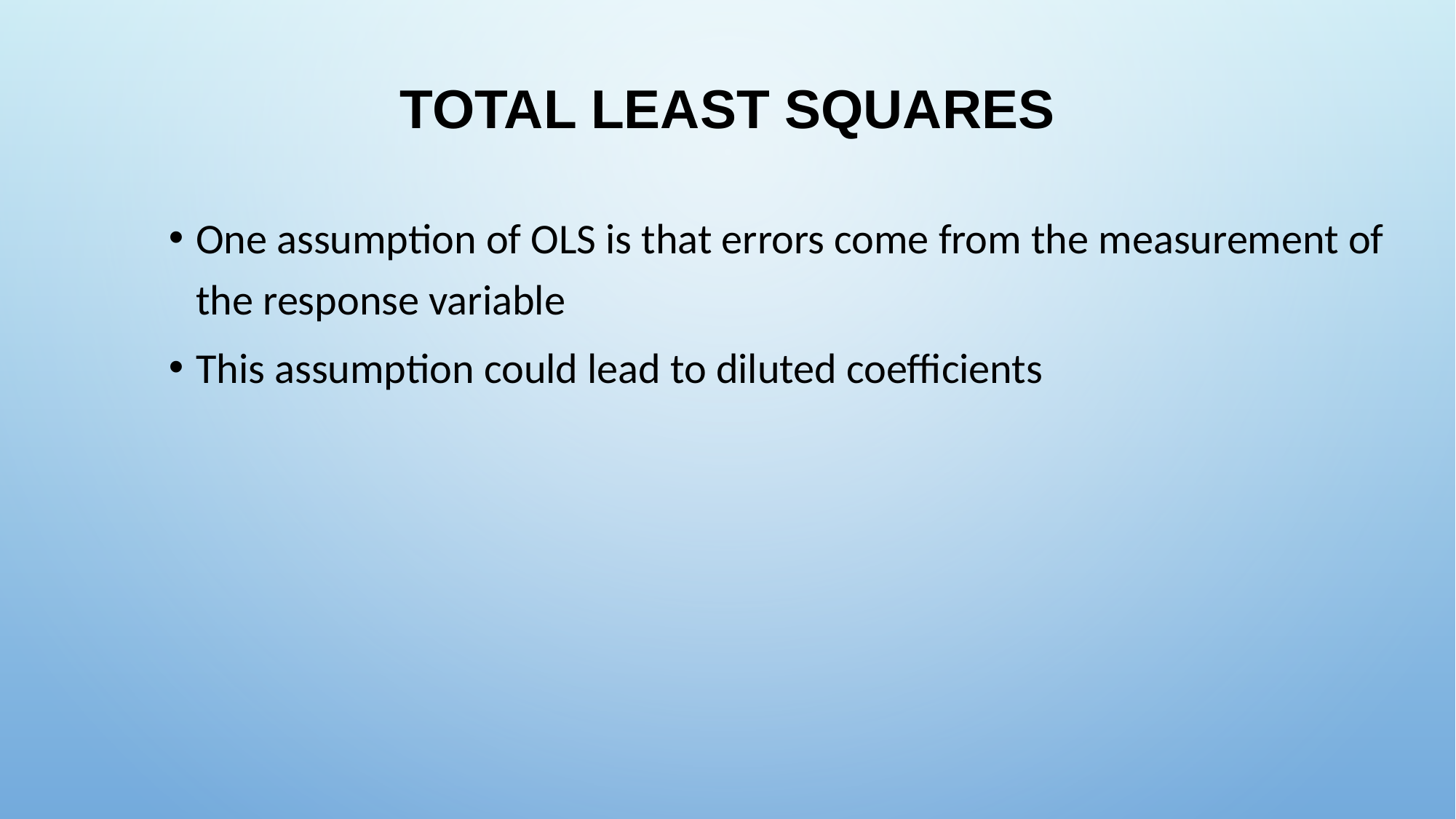

# Total least squares
One assumption of OLS is that errors come from the measurement of the response variable
This assumption could lead to diluted coefficients